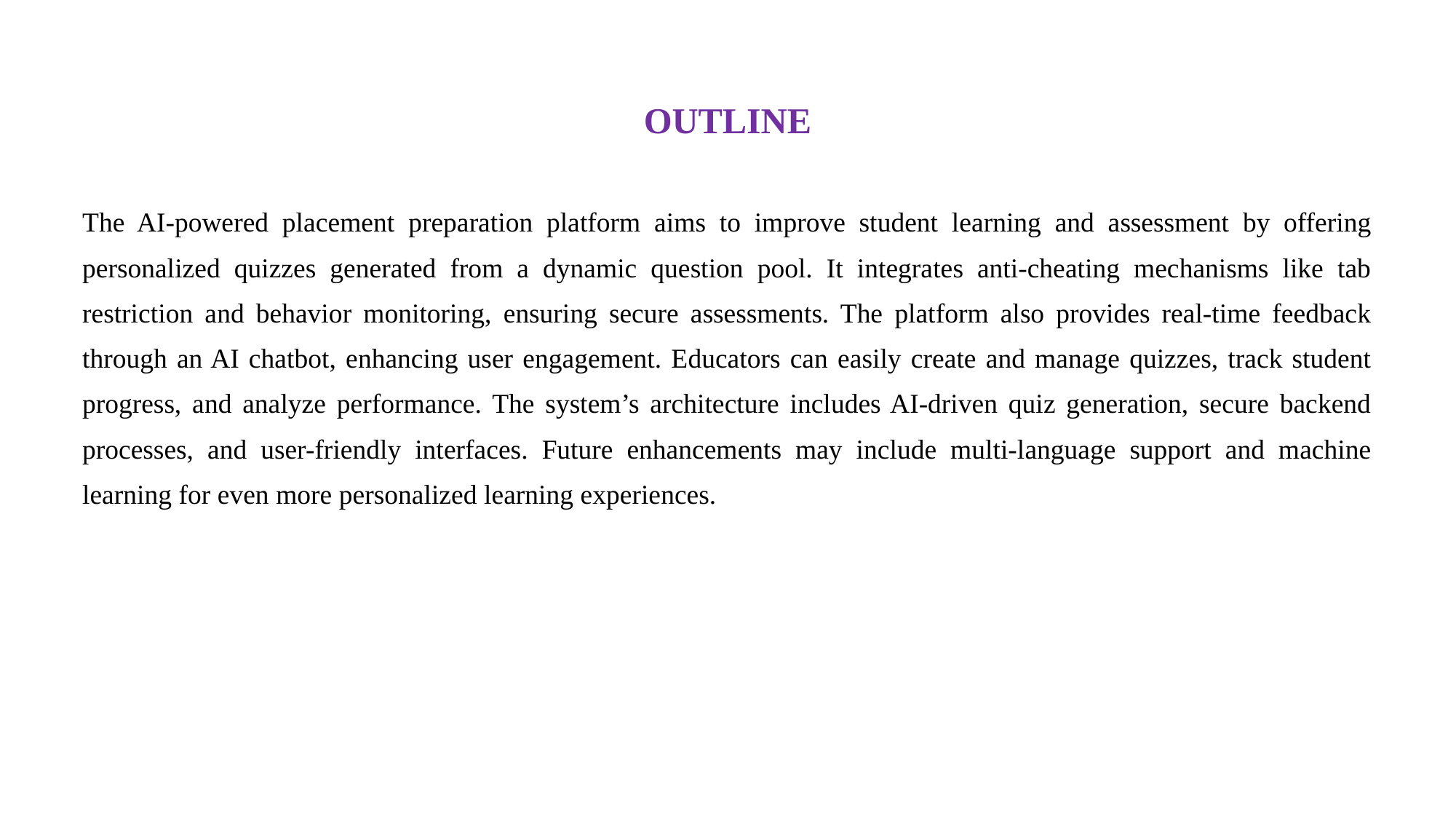

# OUTLINE
The AI-powered placement preparation platform aims to improve student learning and assessment by offering personalized quizzes generated from a dynamic question pool. It integrates anti-cheating mechanisms like tab restriction and behavior monitoring, ensuring secure assessments. The platform also provides real-time feedback through an AI chatbot, enhancing user engagement. Educators can easily create and manage quizzes, track student progress, and analyze performance. The system’s architecture includes AI-driven quiz generation, secure backend processes, and user-friendly interfaces. Future enhancements may include multi-language support and machine learning for even more personalized learning experiences.